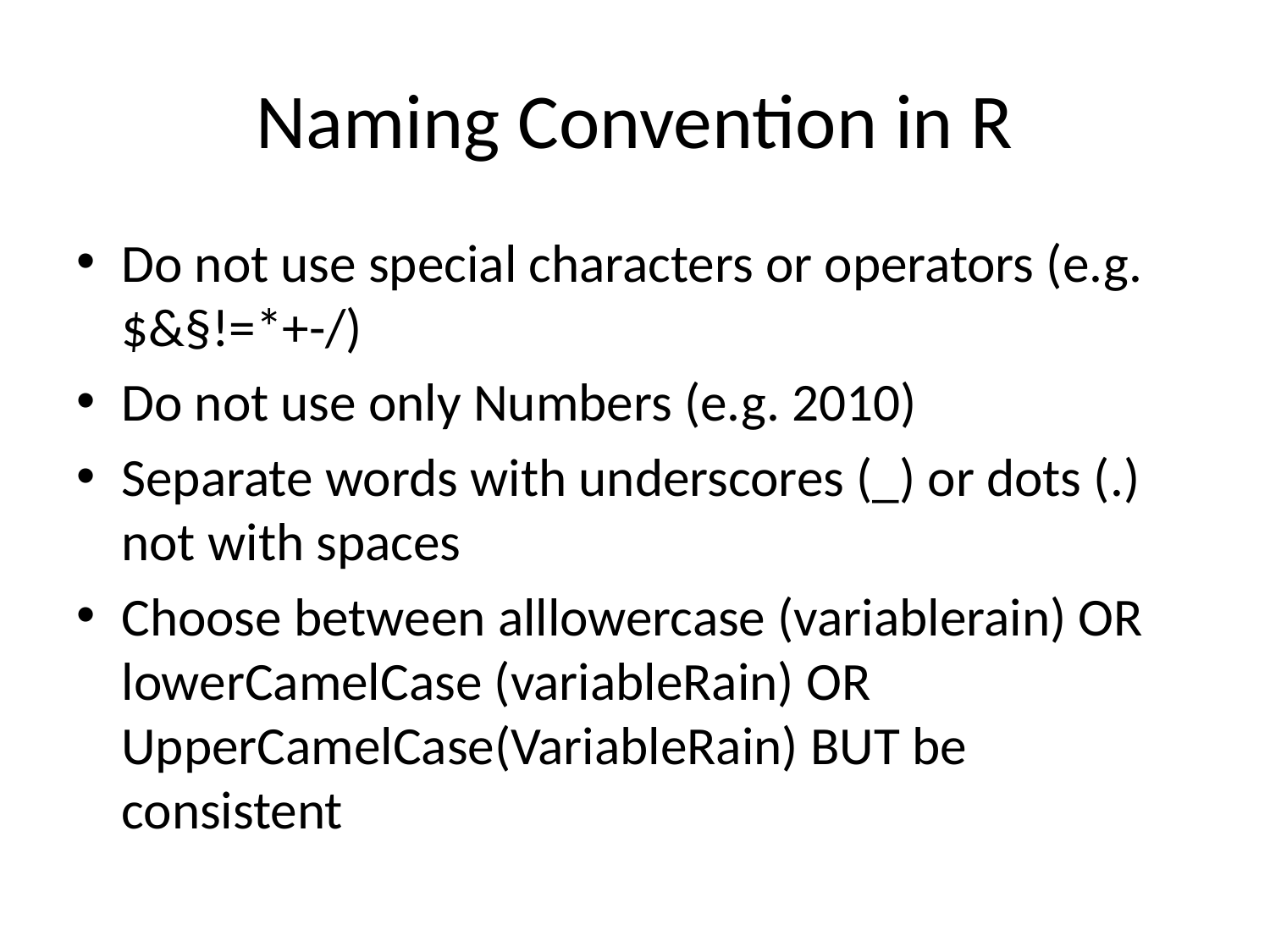

# Naming Convention in R
Do not use special characters or operators (e.g. $&§!=*+-/)
Do not use only Numbers (e.g. 2010)
Separate words with underscores (_) or dots (.) not with spaces
Choose between alllowercase (variablerain) OR lowerCamelCase (variableRain) OR UpperCamelCase(VariableRain) BUT be consistent